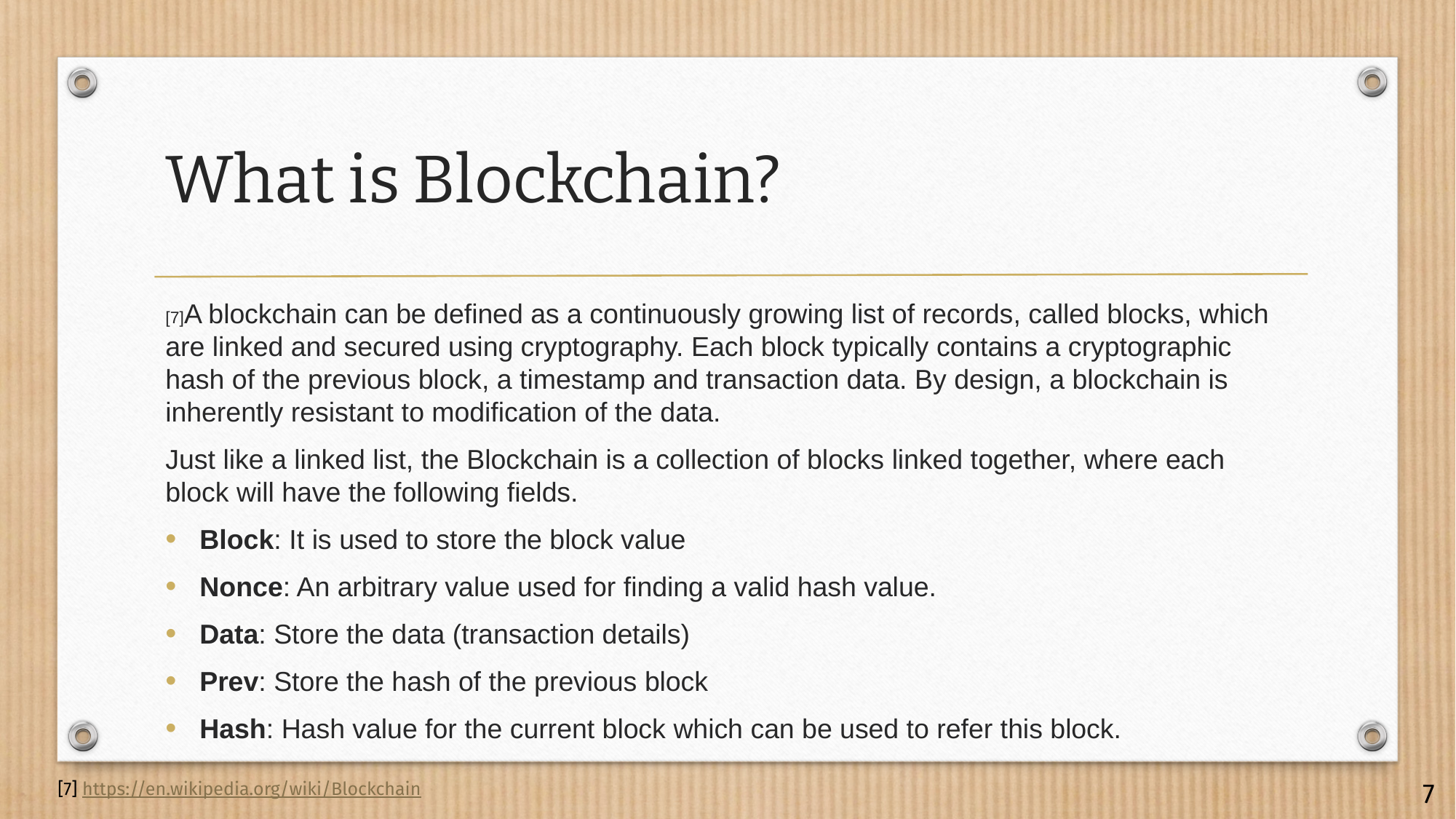

# What is Blockchain?
[7]A blockchain can be defined as a continuously growing list of records, called blocks, which are linked and secured using cryptography. Each block typically contains a cryptographic hash of the previous block, a timestamp and transaction data. By design, a blockchain is inherently resistant to modification of the data.
Just like a linked list, the Blockchain is a collection of blocks linked together, where each block will have the following fields.
Block: It is used to store the block value
Nonce: An arbitrary value used for finding a valid hash value.
Data: Store the data (transaction details)
Prev: Store the hash of the previous block
Hash: Hash value for the current block which can be used to refer this block.

[7] https://en.wikipedia.org/wiki/Blockchain
7